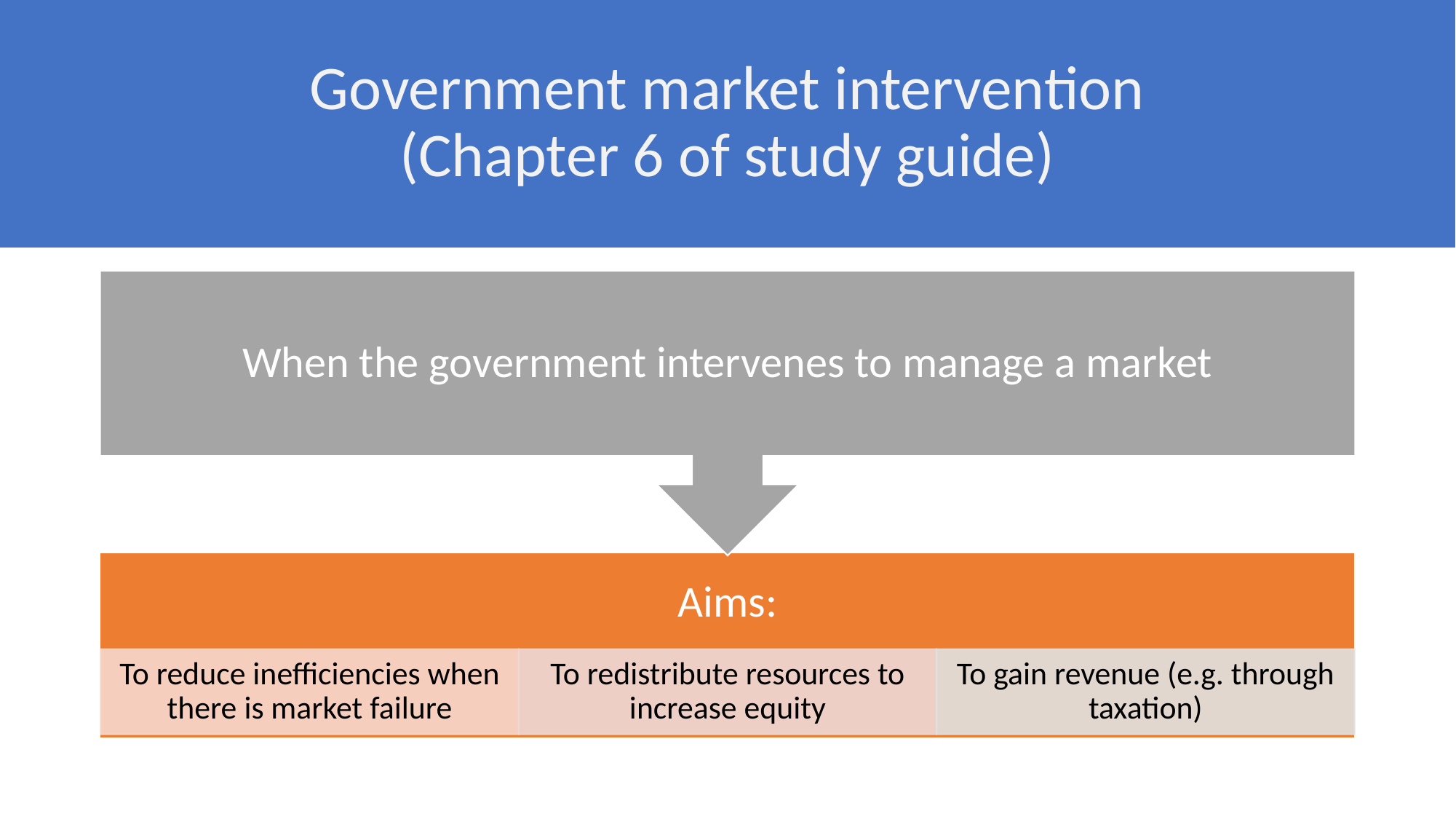

# Government market intervention (Chapter 6 of study guide)
Aims:
To reduce inefficiencies when there is market failure
To redistribute resources to increase equity
To gain revenue (e.g. through taxation)
When the government intervenes to manage a market